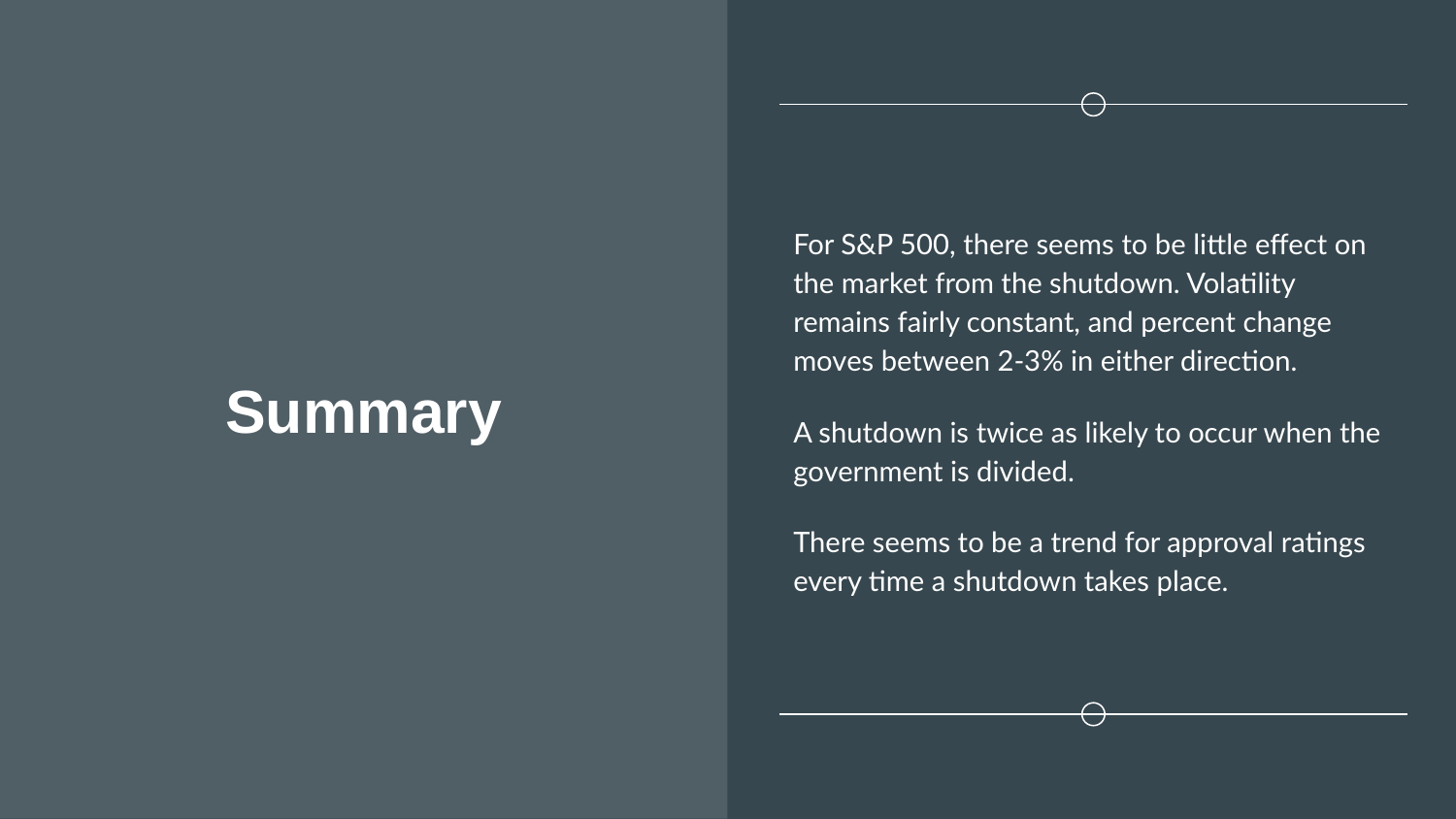

# Summary
For S&P 500, there seems to be little effect on the market from the shutdown. Volatility remains fairly constant, and percent change moves between 2-3% in either direction.
A shutdown is twice as likely to occur when the government is divided.
There seems to be a trend for approval ratings every time a shutdown takes place.